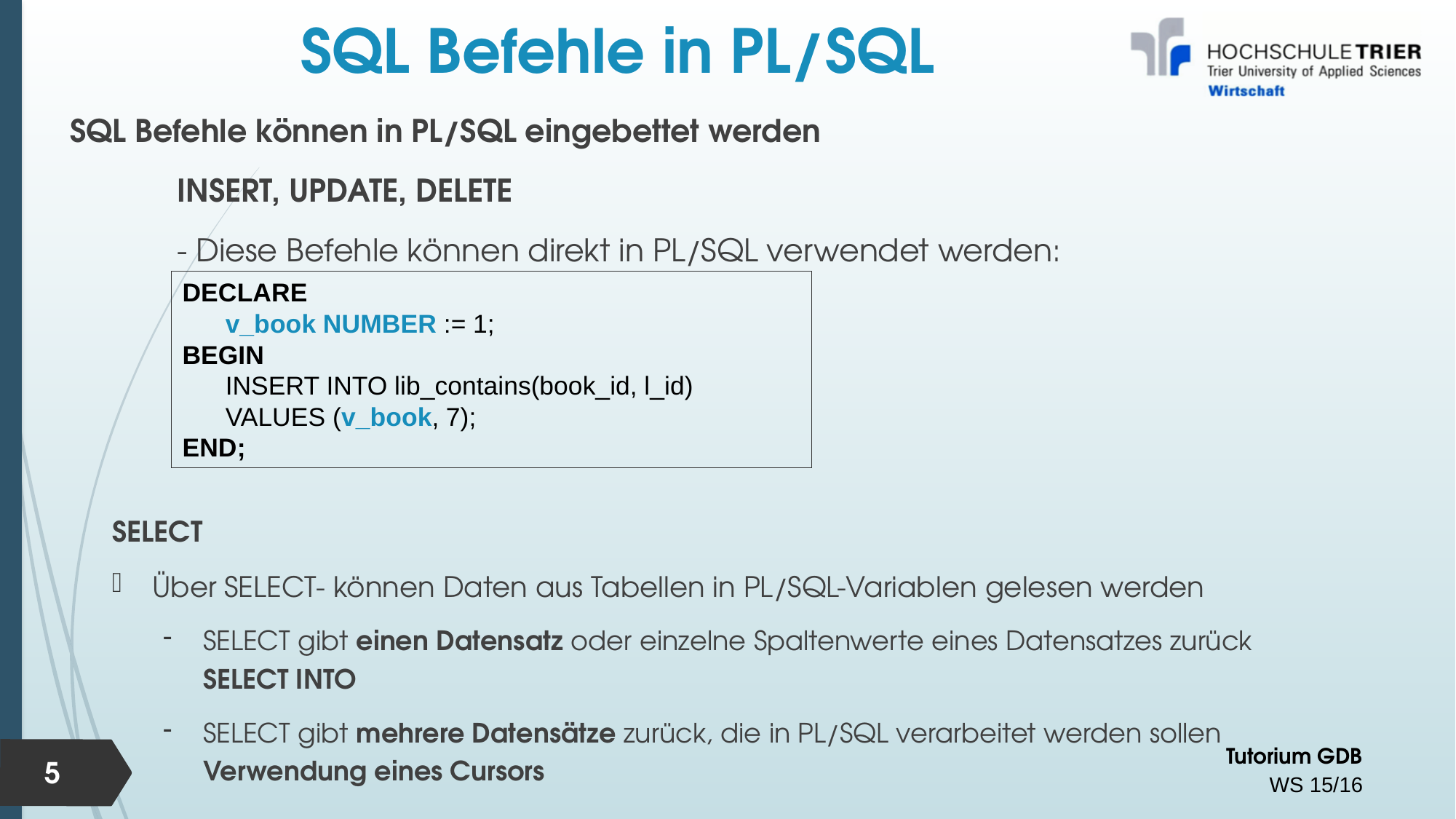

# SQL Befehle in PL/SQL
SQL Befehle können in PL/SQL eingebettet werden
	INSERT, UPDATE, DELETE
	- Diese Befehle können direkt in PL/SQL verwendet werden:

SELECT
Über SELECT- können Daten aus Tabellen in PL/SQL-Variablen gelesen werden
SELECT gibt einen Datensatz oder einzelne Spaltenwerte eines Datensatzes zurück
SELECT INTO
SELECT gibt mehrere Datensätze zurück, die in PL/SQL verarbeitet werden sollen
Verwendung eines Cursors
DECLARE
	v_book NUMBER := 1;
BEGIN
	INSERT INTO lib_contains(book_id, l_id)
	VALUES (v_book, 7);
END;